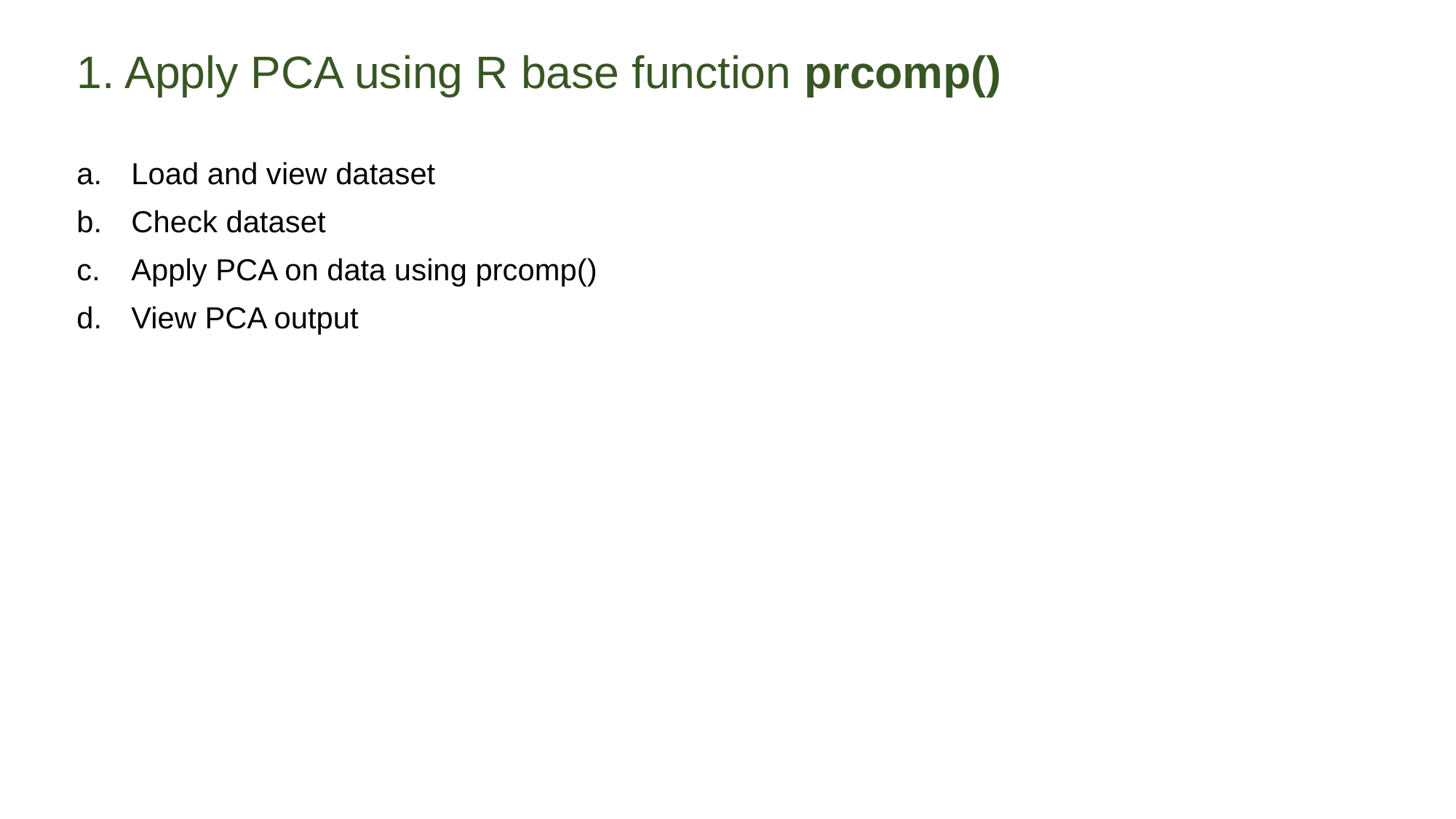

# 1. Apply PCA using R base function prcomp()
Load and view dataset
Check dataset
Apply PCA on data using prcomp()
View PCA output